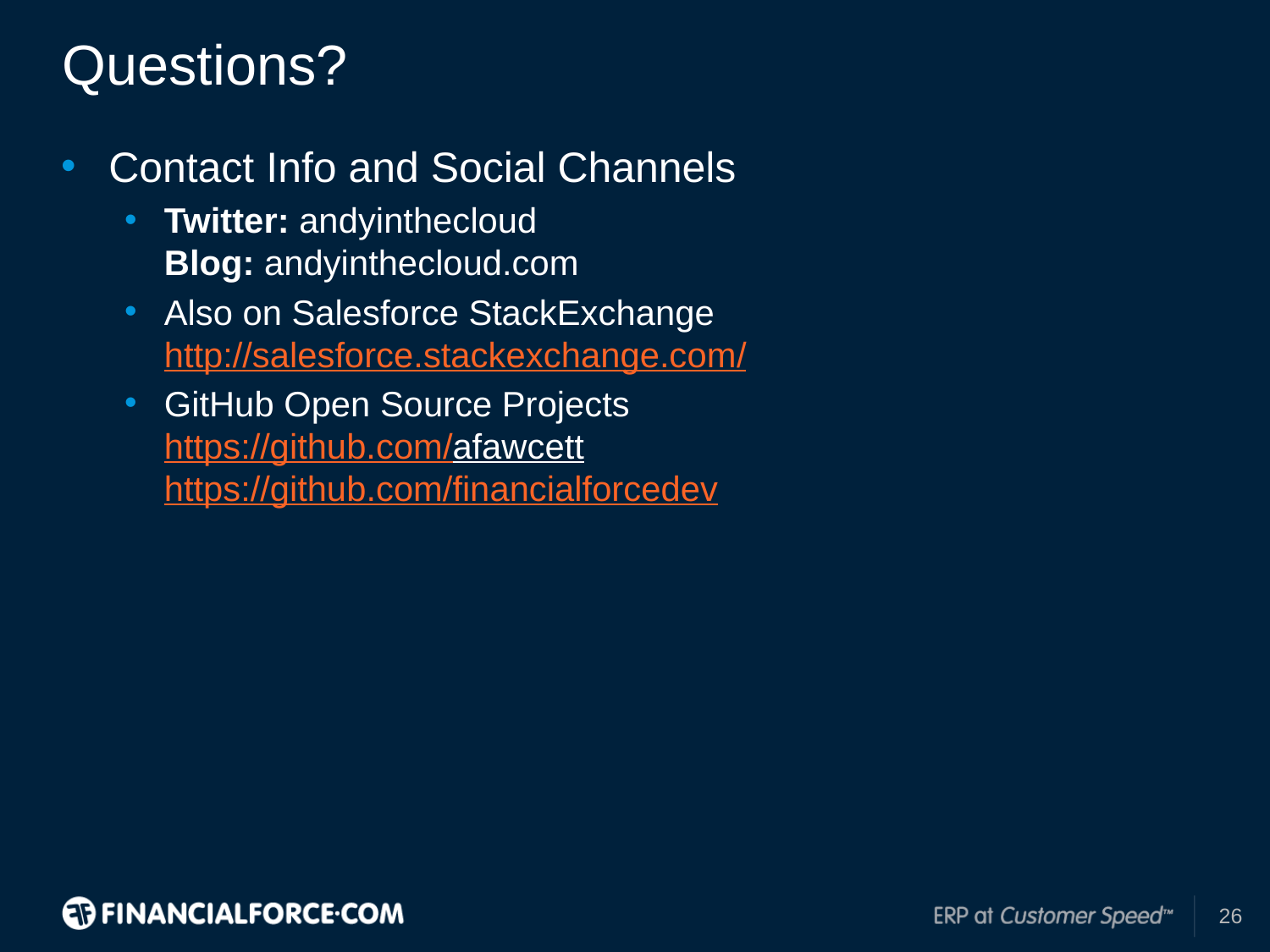

# Questions?
Contact Info and Social Channels
Twitter: andyinthecloud
Blog: andyinthecloud.com
Also on Salesforce StackExchange
http://salesforce.stackexchange.com/
GitHub Open Source Projects
https://github.com/afawcett
https://github.com/financialforcedev

26